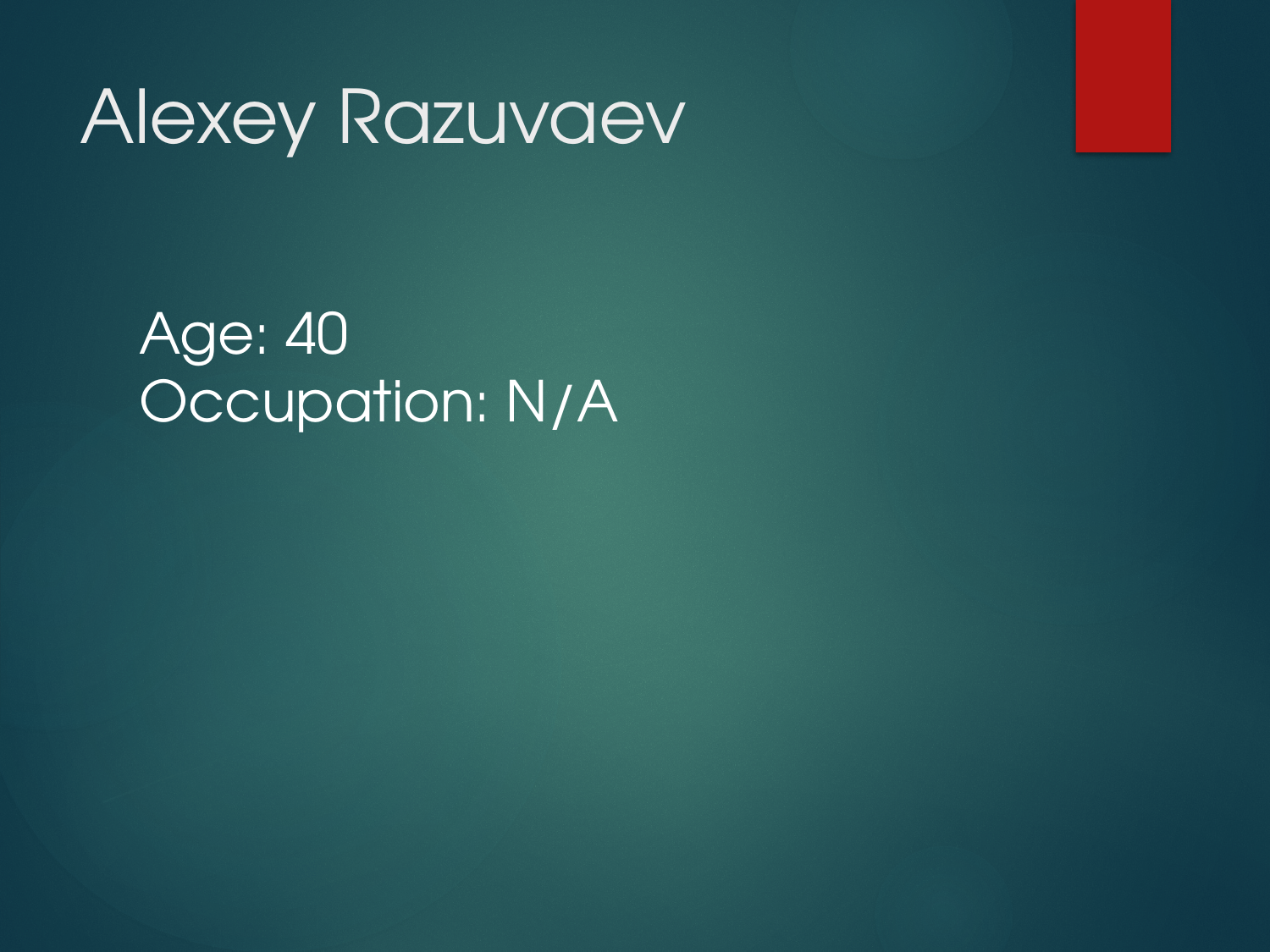

# Alexey Razuvaev

Age: 40
Occupation: N/A